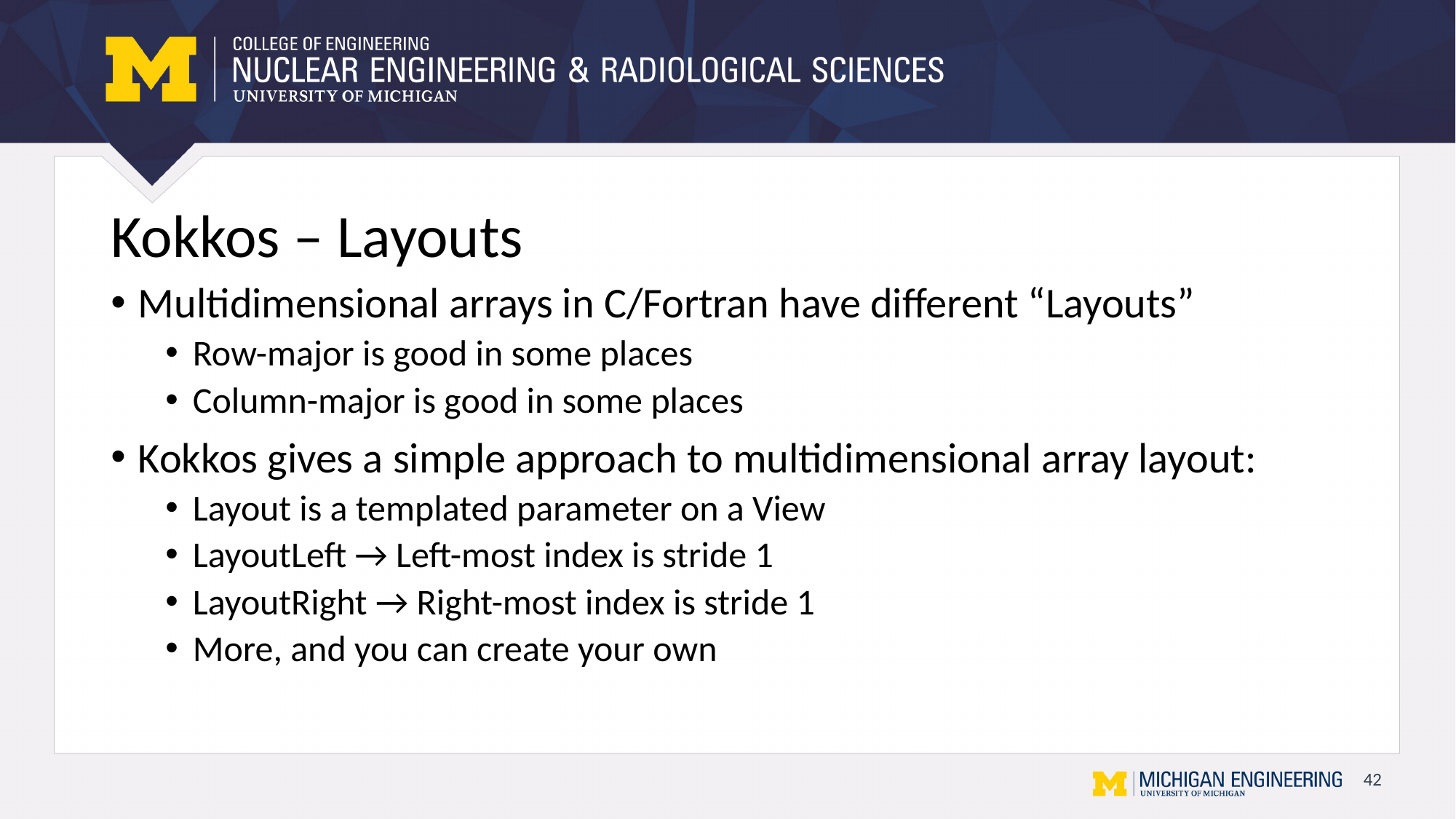

# Kokkos – Layouts
Multidimensional arrays in C/Fortran have different “Layouts”
Row-major is good in some places
Column-major is good in some places
Kokkos gives a simple approach to multidimensional array layout:
Layout is a templated parameter on a View
LayoutLeft → Left-most index is stride 1
LayoutRight → Right-most index is stride 1
More, and you can create your own